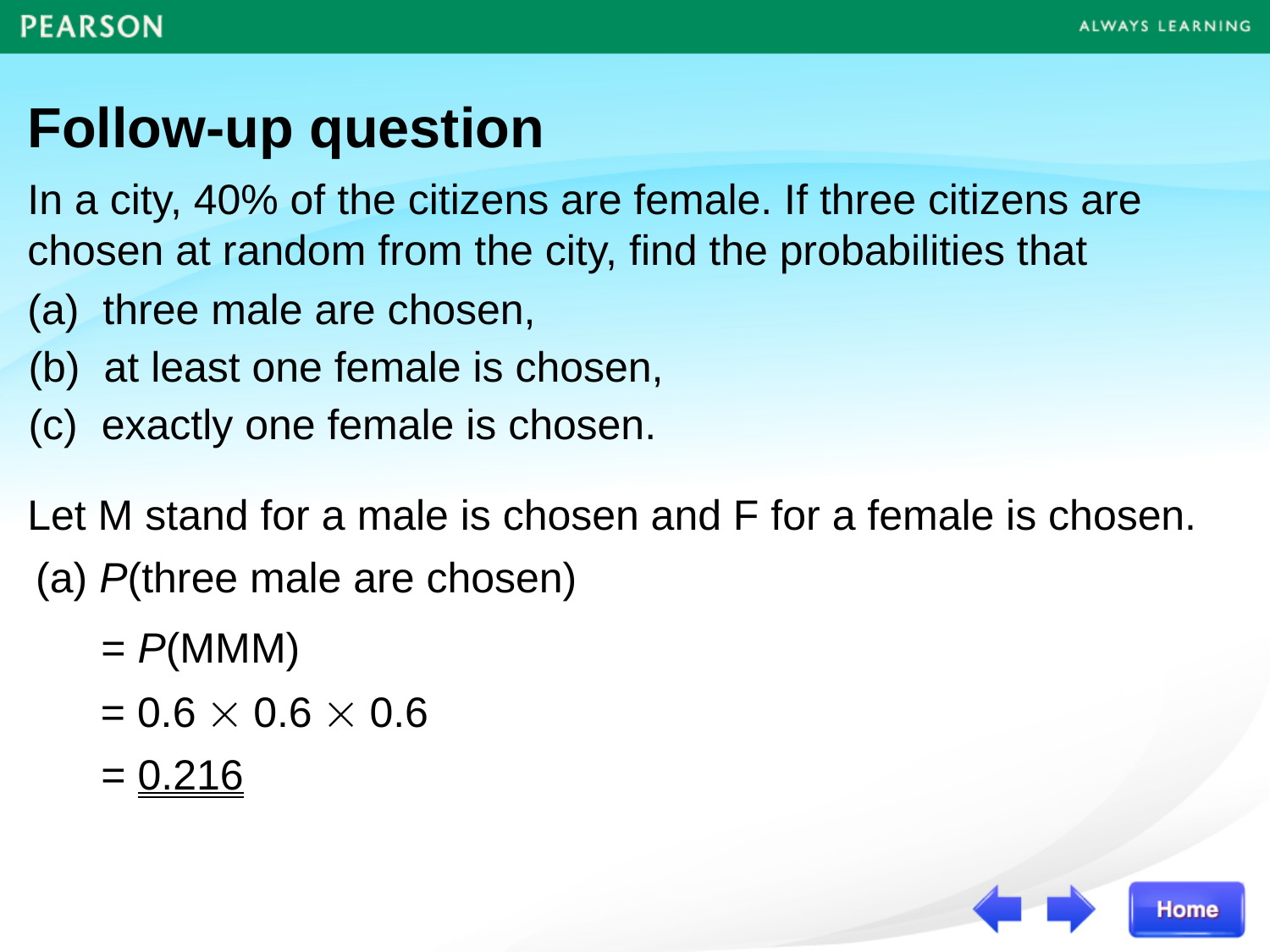

Follow-up question
In a city, 40% of the citizens are female. If three citizens are chosen at random from the city, find the probabilities that
(a)  three male are chosen,
(b)  at least one female is chosen,
(c)  exactly one female is chosen.
Let M stand for a male is chosen and F for a female is chosen.
(a) P(three male are chosen)
= P(MMM)
= 0.6 × 0.6 × 0.6
= 0.216